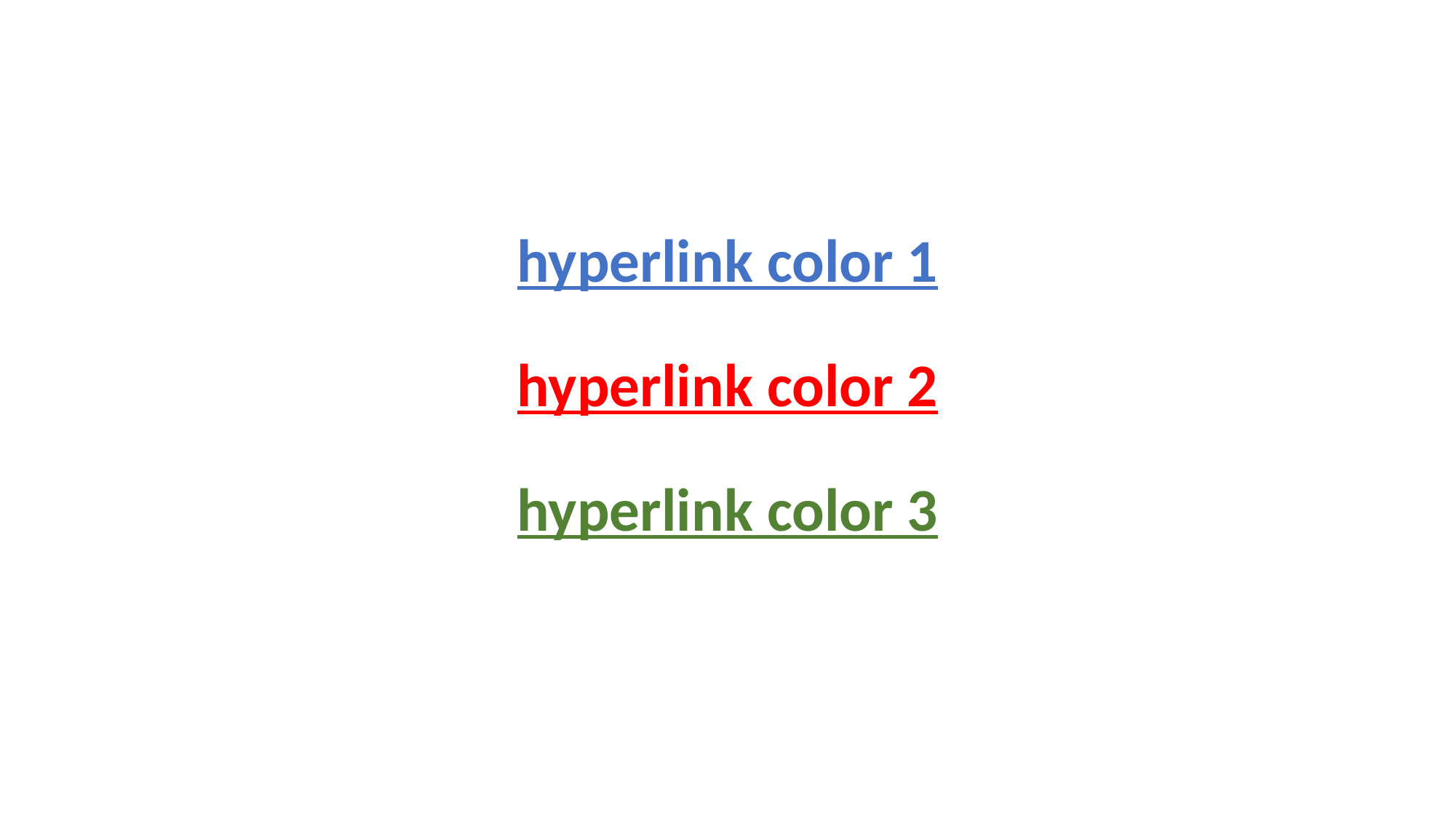

hyperlink color 1
hyperlink color 2
hyperlink color 3